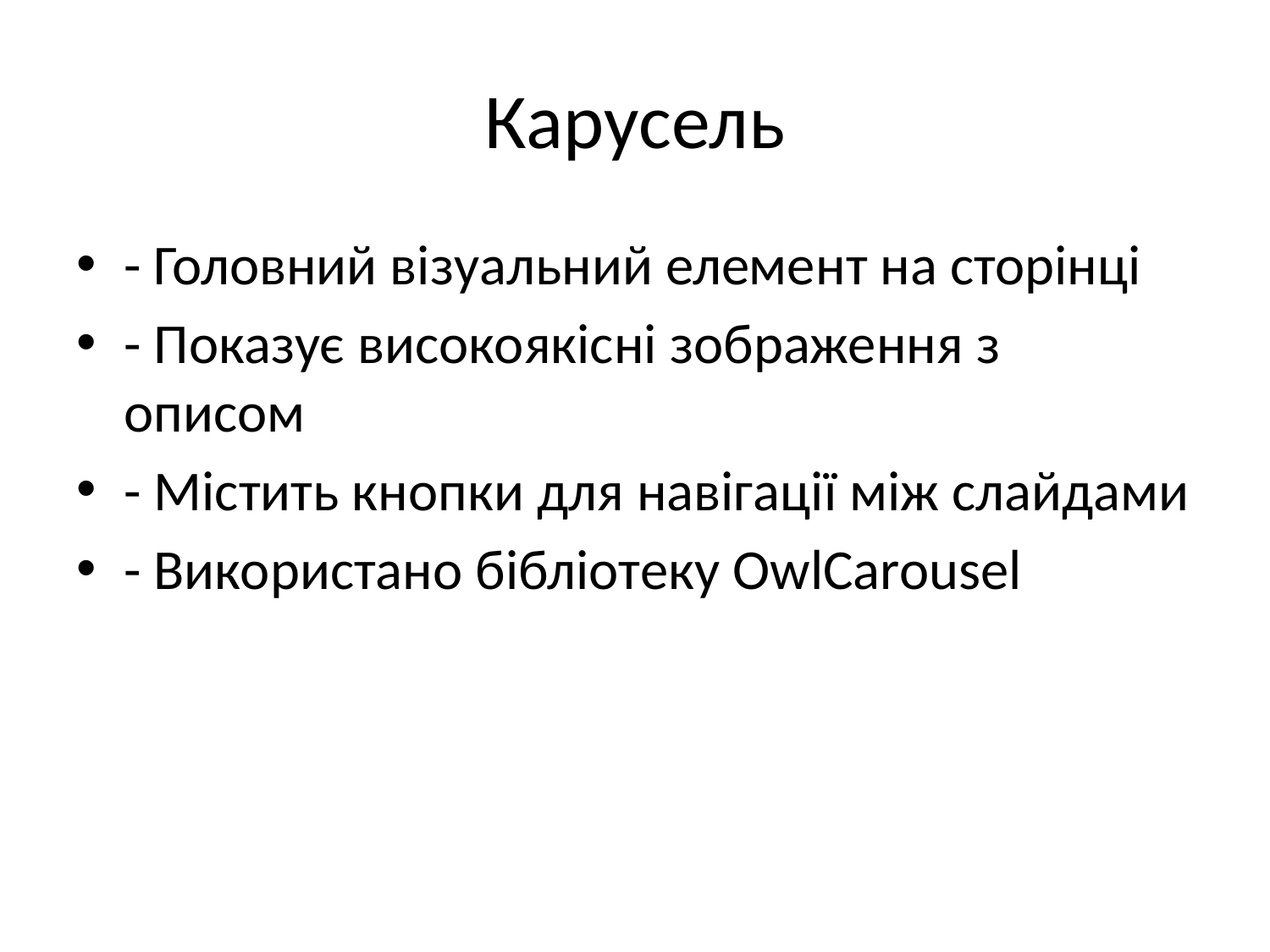

# Карусель
- Головний візуальний елемент на сторінці
- Показує високоякісні зображення з описом
- Містить кнопки для навігації між слайдами
- Використано бібліотеку OwlCarousel